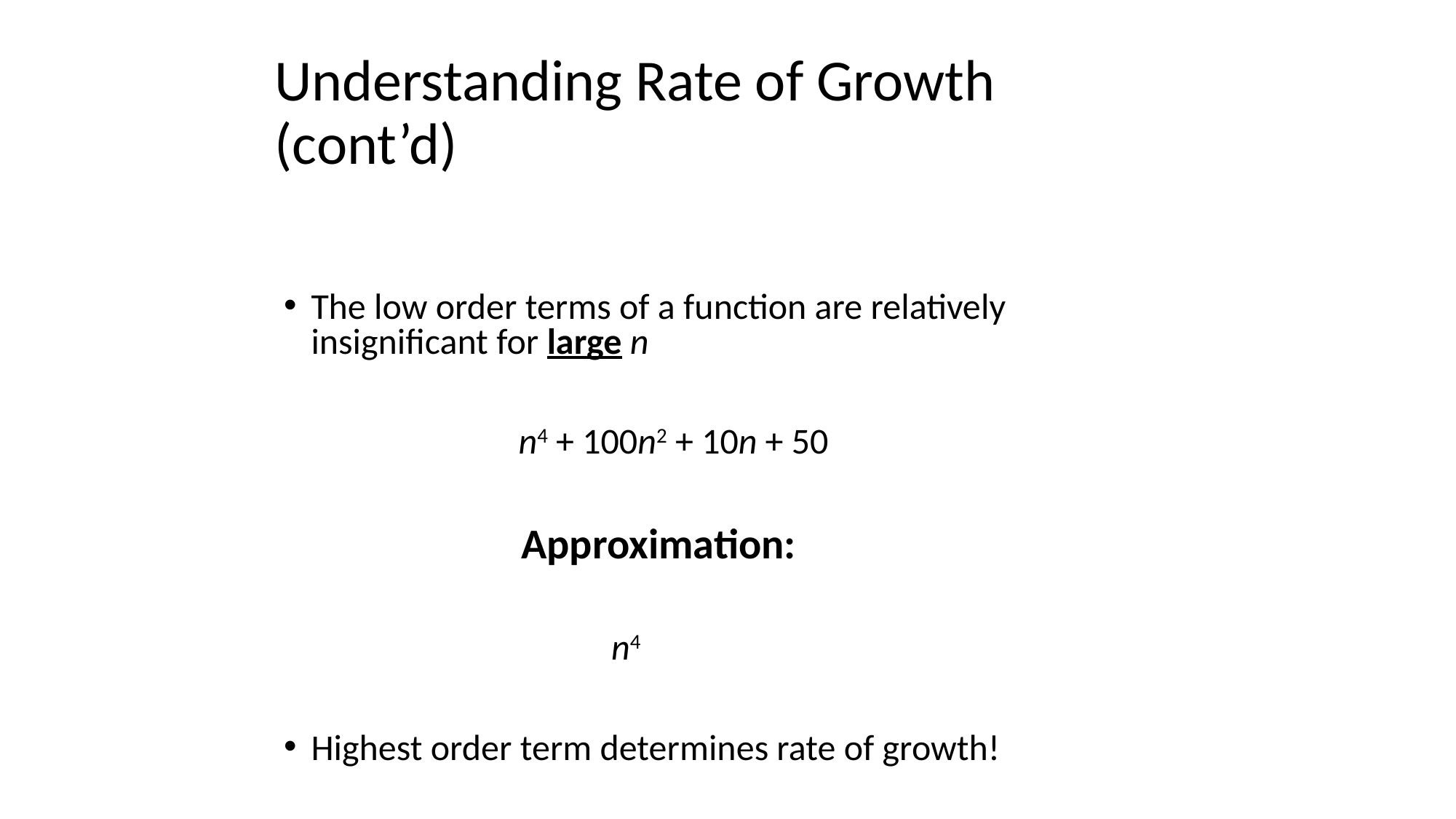

# Understanding Rate of Growth (cont’d)

The low order terms of a function are relatively insignificant for large n

		            n4 + 100n2 + 10n + 50

                             Approximation:

                                        n4

Highest order term determines rate of growth!